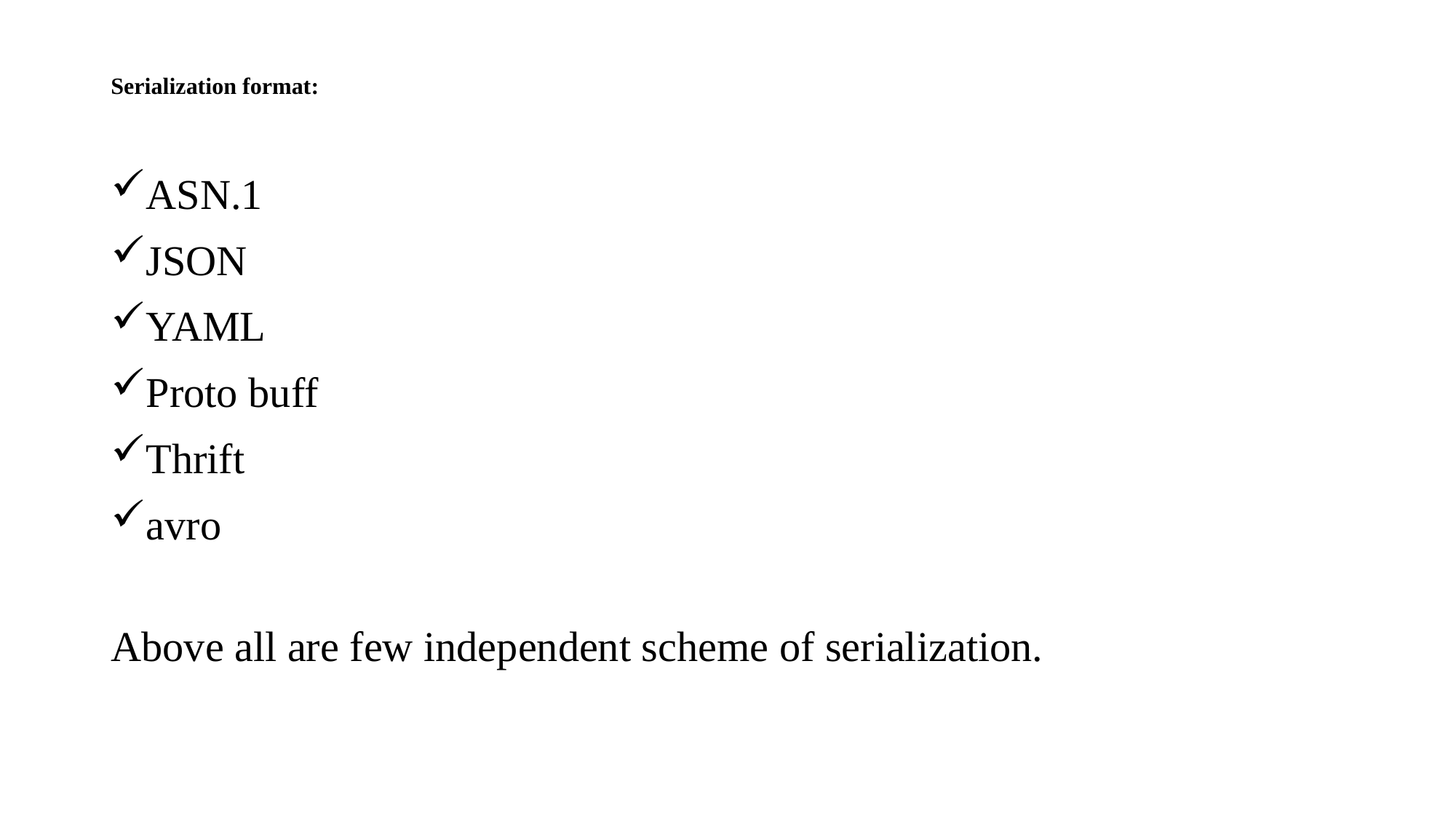

# Serialization format:
ASN.1
JSON
YAML
Proto buff
Thrift
avro

Above all are few independent scheme of serialization.